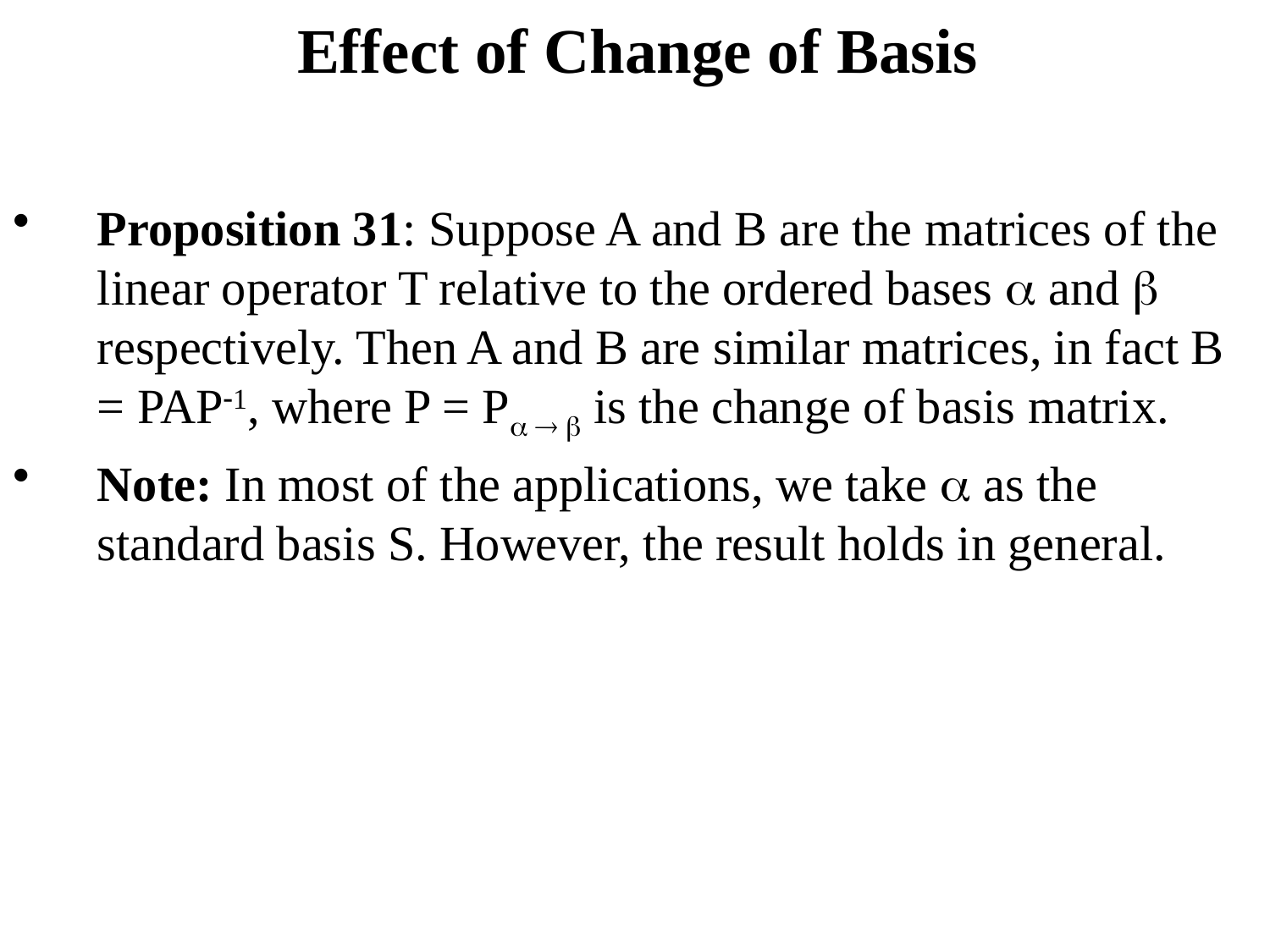

Effect of Change of Basis
Proposition 31: Suppose A and B are the matrices of the linear operator T relative to the ordered bases α and β respectively. Then A and B are similar matrices, in fact B = PAP−1, where P = Pα → β is the change of basis matrix.
Note: In most of the applications, we take α as the standard basis S. However, the result holds in general.